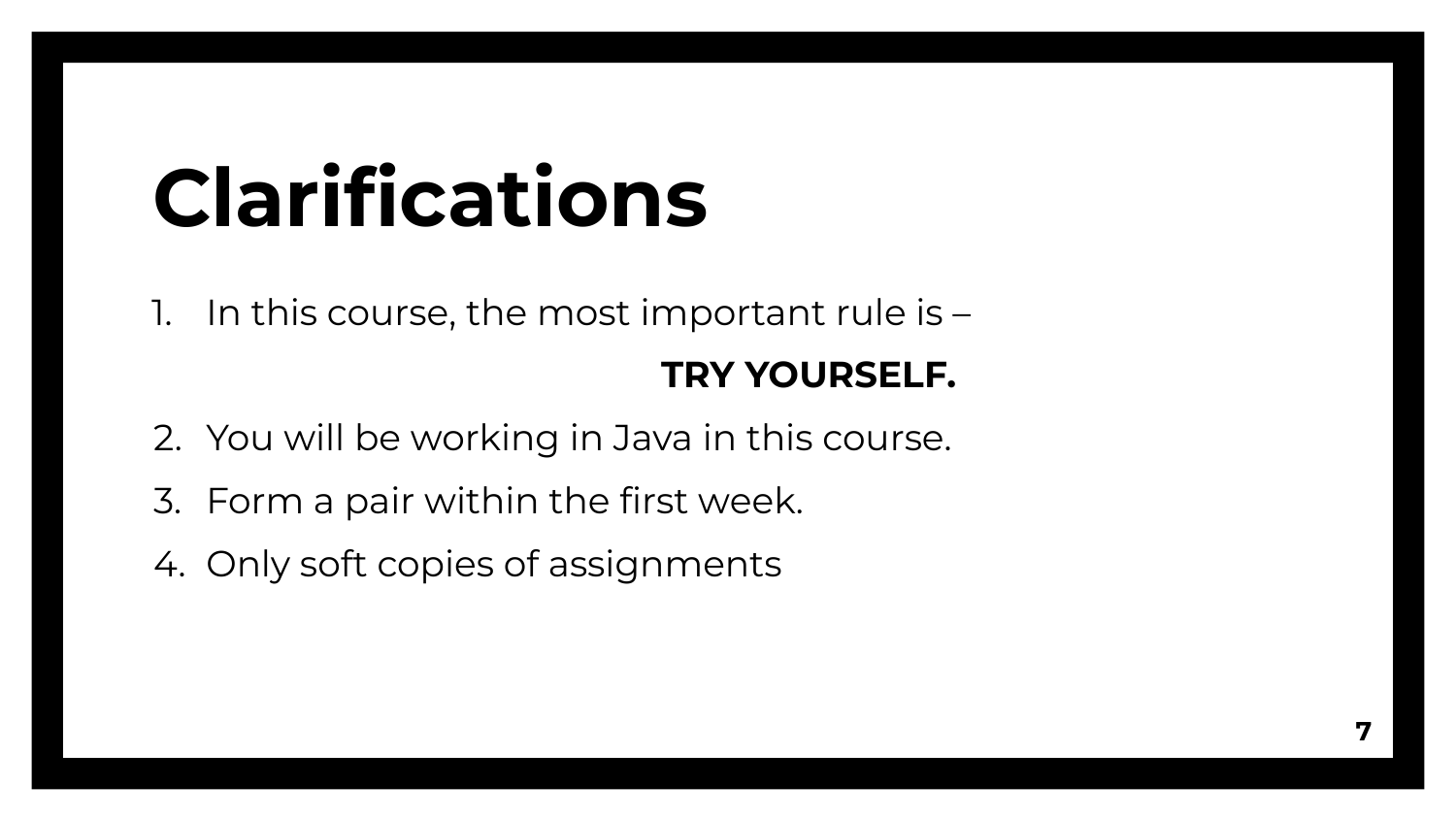

# Clarifications
In this course, the most important rule is –
		TRY YOURSELF.
You will be working in Java in this course.
Form a pair within the first week.
Only soft copies of assignments

7